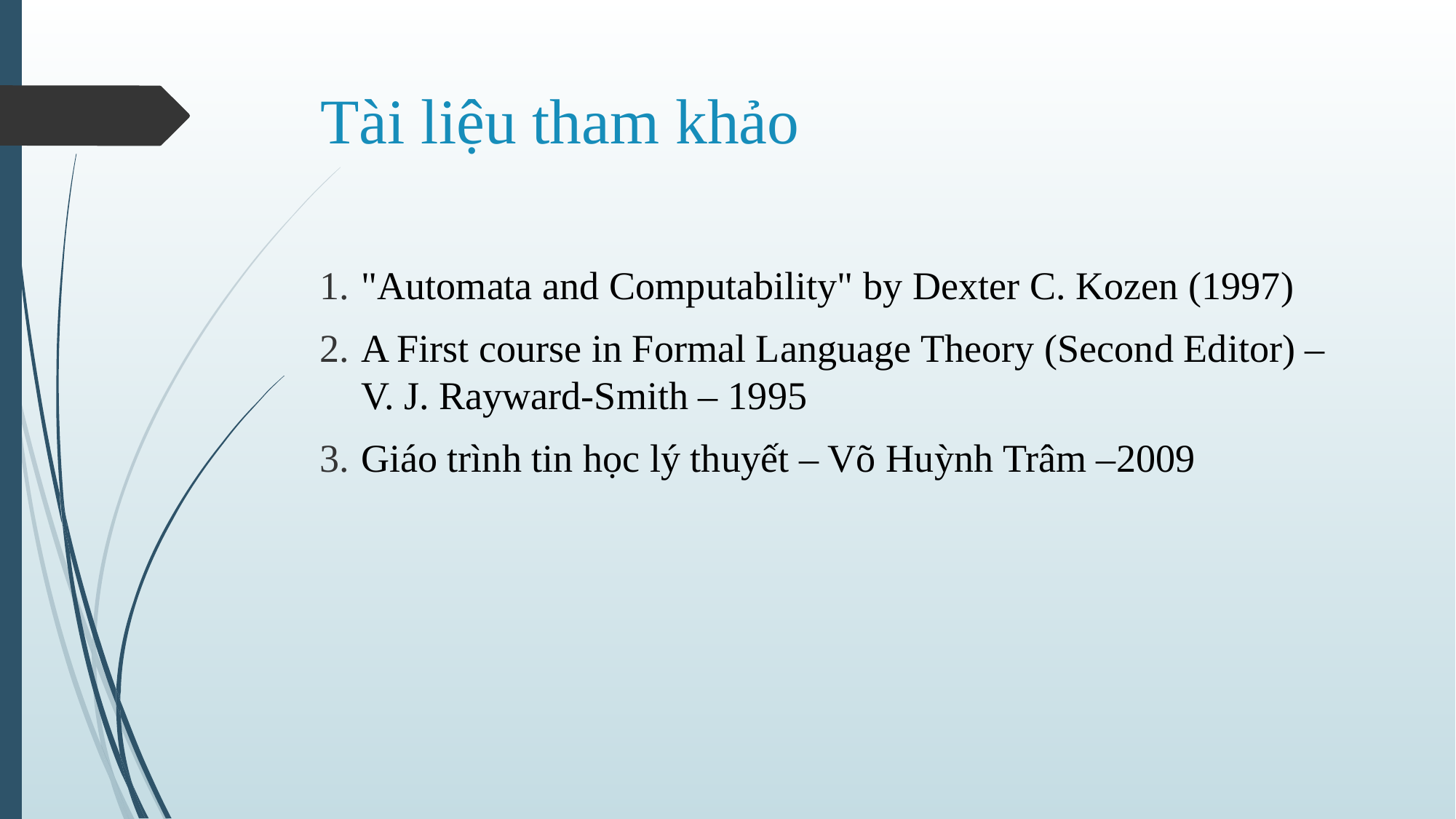

# Tài liệu tham khảo
"Automata and Computability" by Dexter C. Kozen (1997)
A First course in Formal Language Theory (Second Editor) – V. J. Rayward-Smith – 1995
Giáo trình tin học lý thuyết – Võ Huỳnh Trâm –2009